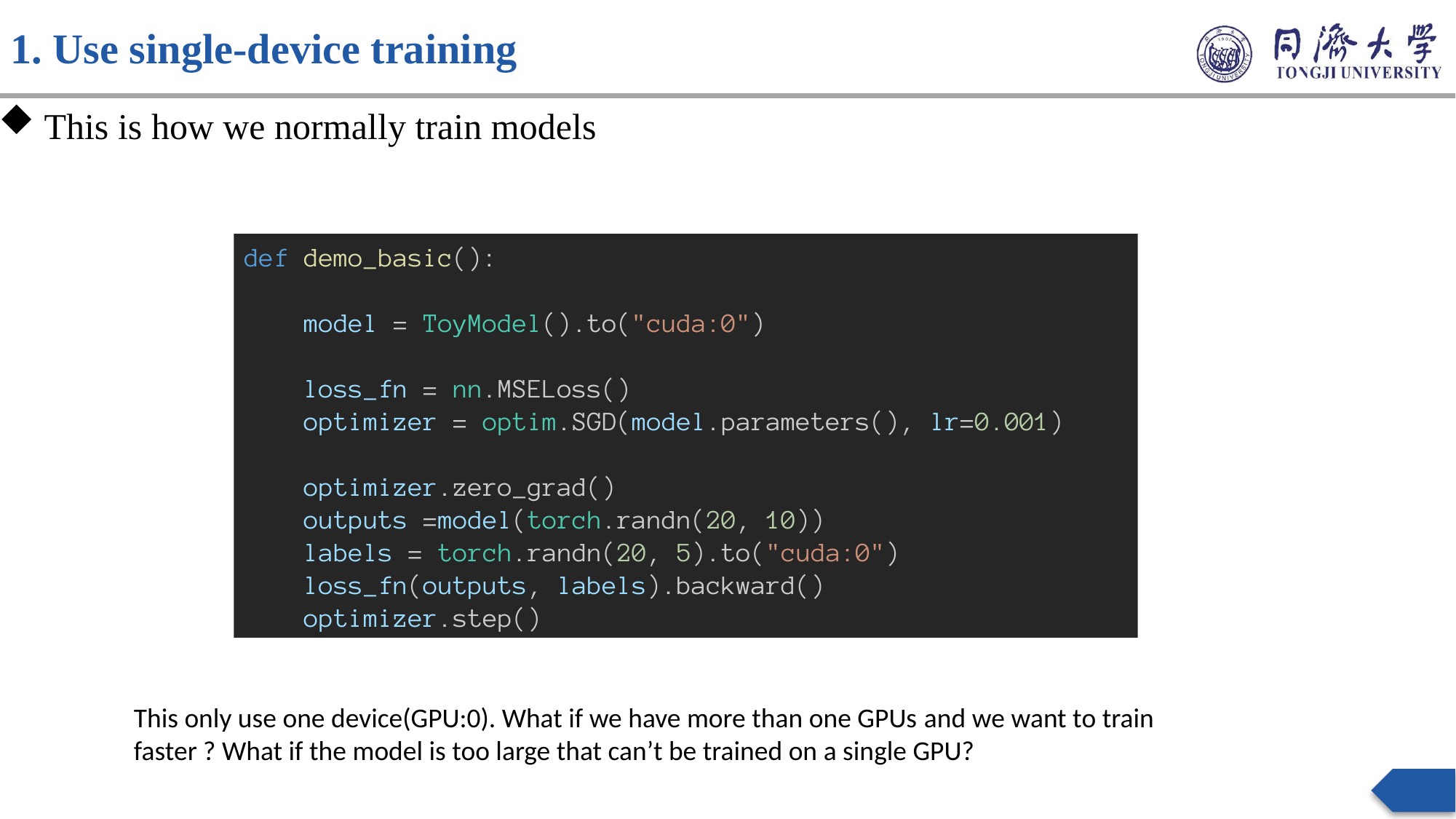

1. Use single-device training
 This is how we normally train models
def demo_basic():
    model = ToyModel().to("cuda:0")
    loss_fn = nn.MSELoss()
    optimizer = optim.SGD(model.parameters(), lr=0.001)
    optimizer.zero_grad()
    outputs =model(torch.randn(20, 10))
    labels = torch.randn(20, 5).to("cuda:0")
    loss_fn(outputs, labels).backward()
    optimizer.step()
This only use one device(GPU:0). What if we have more than one GPUs and we want to train faster ? What if the model is too large that can’t be trained on a single GPU?